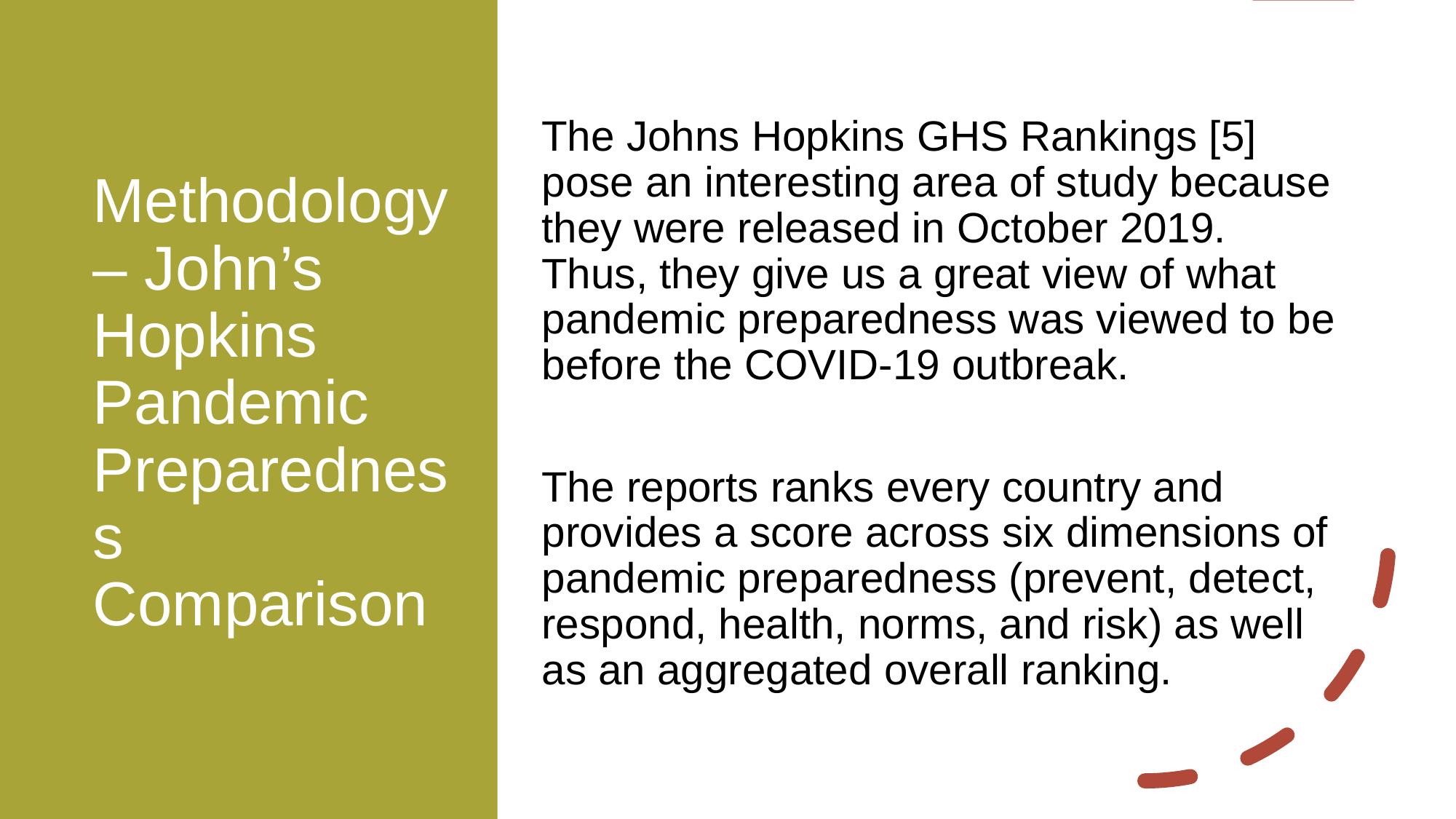

# Methodology – John’s Hopkins Pandemic Preparedness Comparison
The Johns Hopkins GHS Rankings [5] pose an interesting area of study because they were released in October 2019. Thus, they give us a great view of what pandemic preparedness was viewed to be before the COVID-19 outbreak.

The reports ranks every country and provides a score across six dimensions of pandemic preparedness (prevent, detect, respond, health, norms, and risk) as well as an aggregated overall ranking.